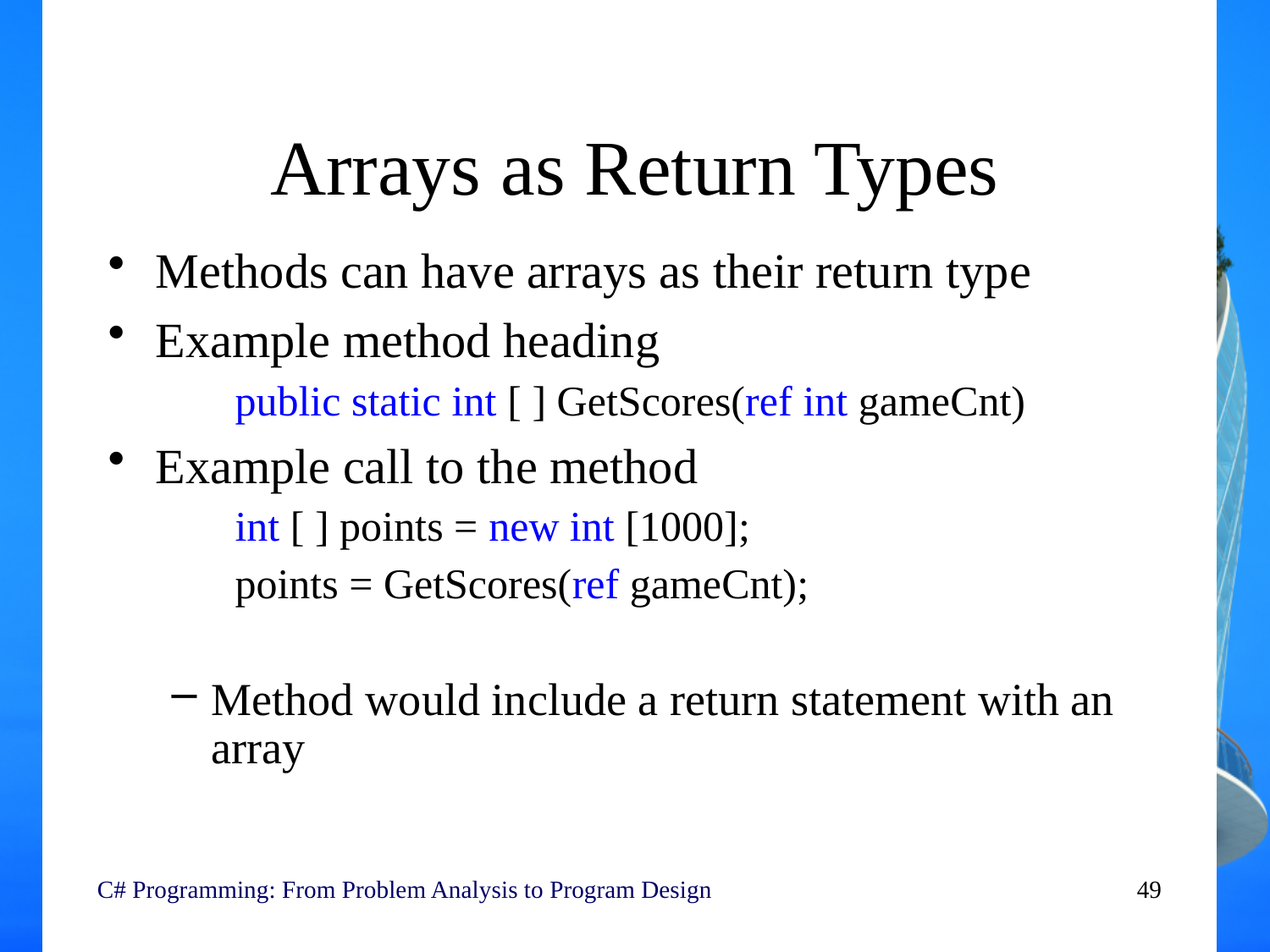

# Arrays as Return Types
Methods can have arrays as their return type
Example method heading
public static int [ ] GetScores(ref int gameCnt)
Example call to the method
int [ ] points = new int [1000];
points = GetScores(ref gameCnt);

Method would include a return statement with an array
C# Programming: From Problem Analysis to Program Design

49